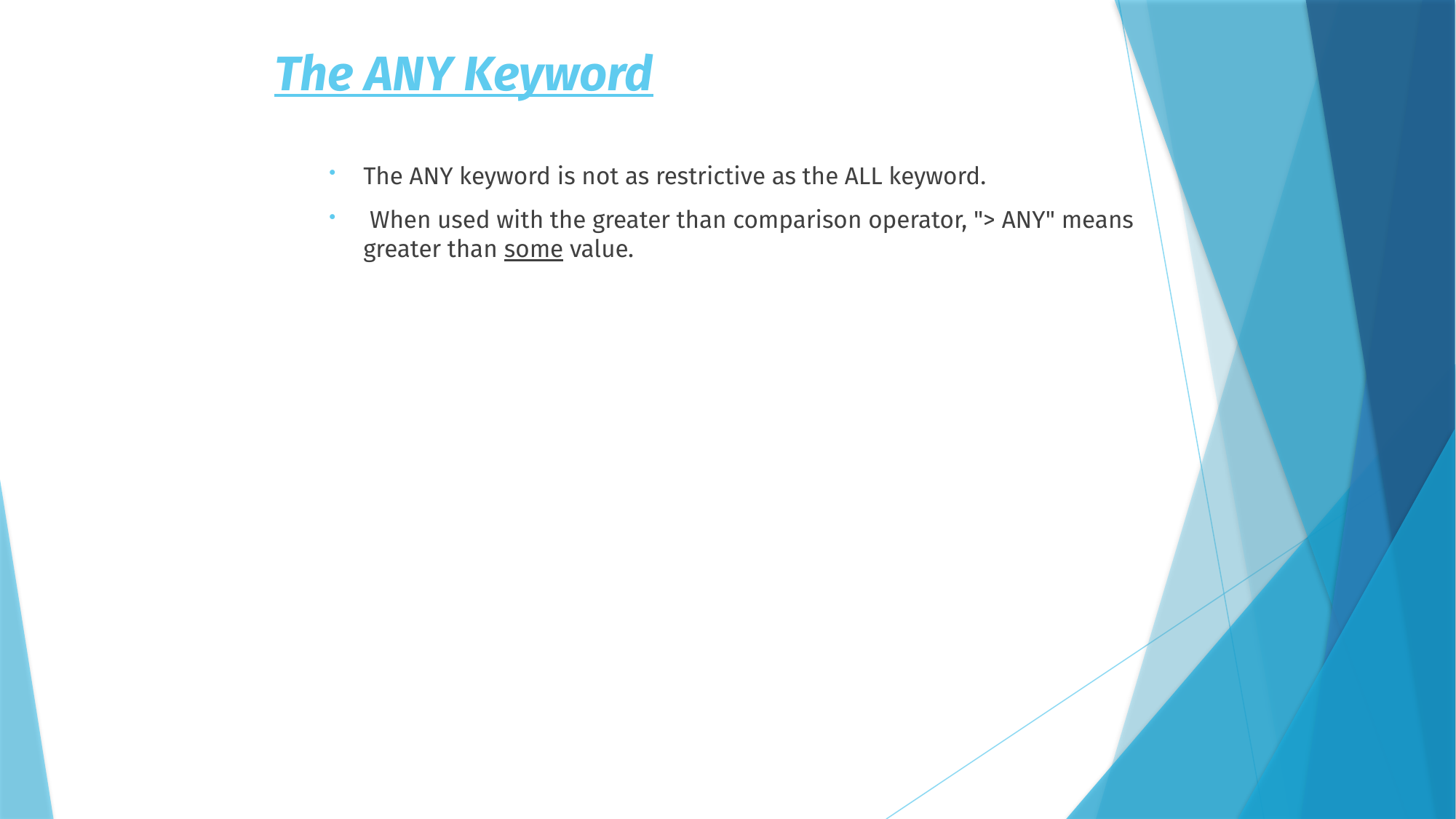

# The ANY Keyword
The ANY keyword is not as restrictive as the ALL keyword.
 When used with the greater than comparison operator, "> ANY" means greater than some value.